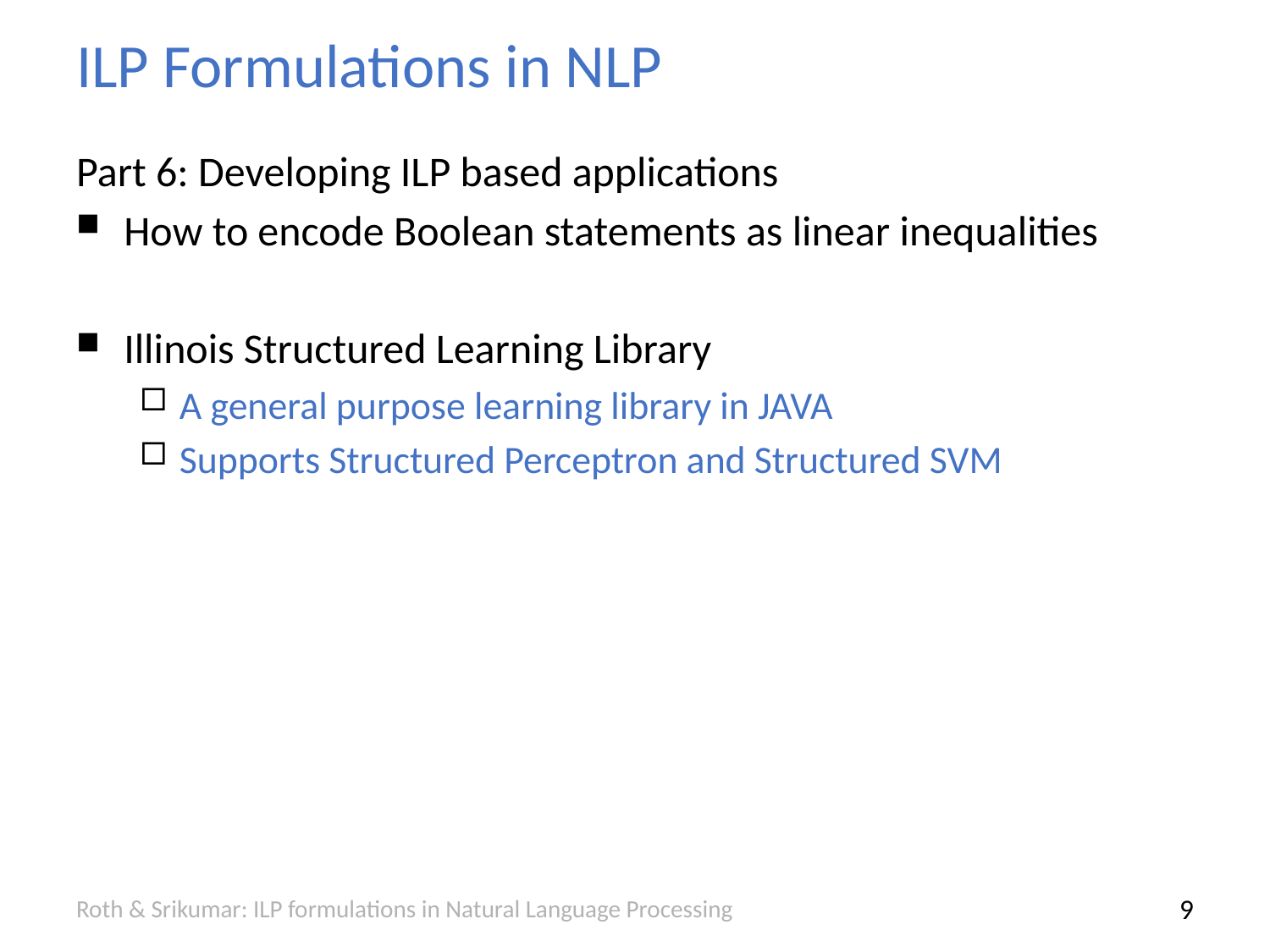

# ILP Formulations in NLP
Part 6: Developing ILP based applications
How to encode Boolean statements as linear inequalities

Illinois Structured Learning Library
A general purpose learning library in JAVA
Supports Structured Perceptron and Structured SVM

Roth & Srikumar: ILP formulations in Natural Language Processing
9